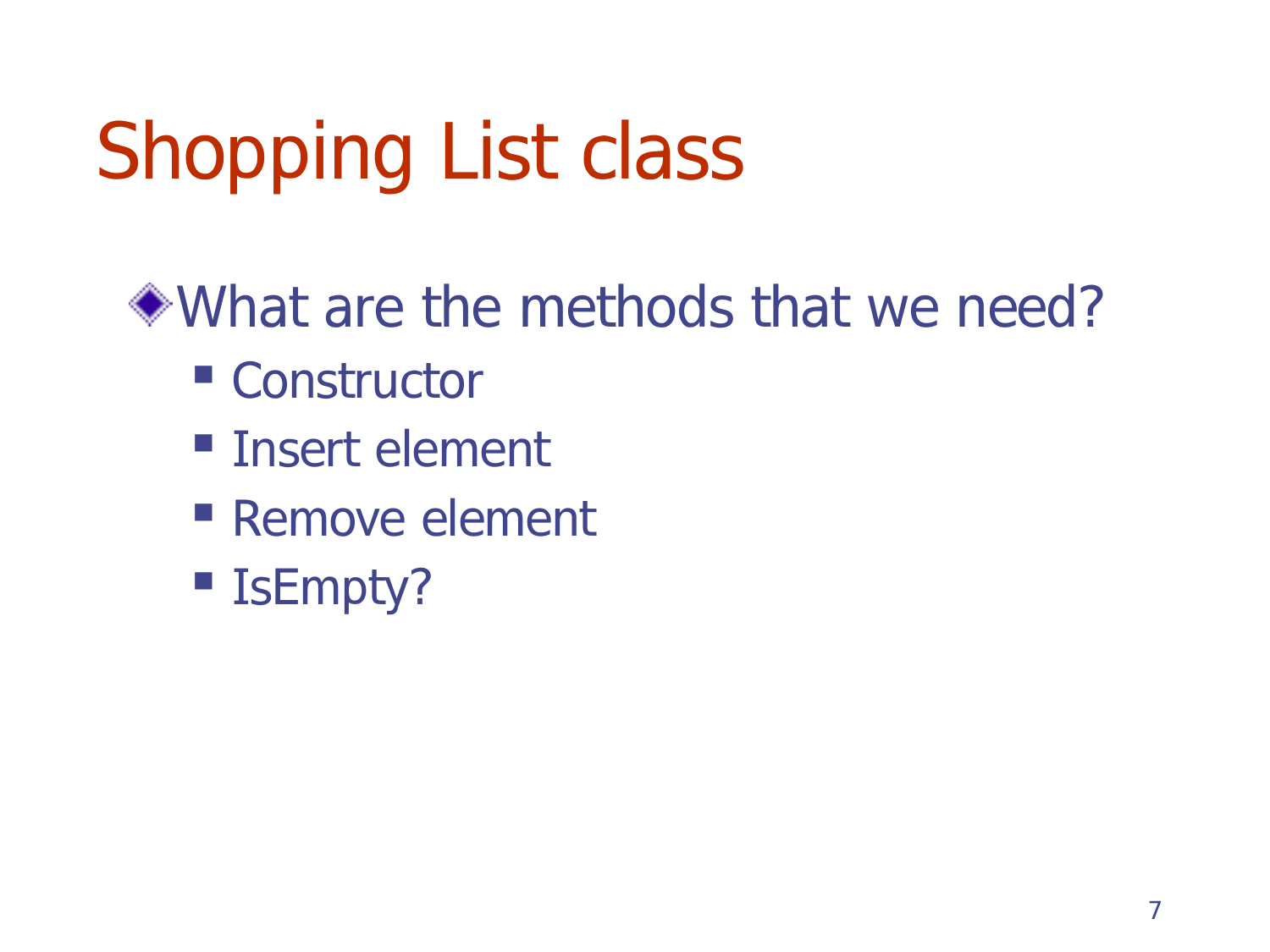

# Shopping List class
What are the methods that we need?
Constructor
Insert element
Remove element
IsEmpty?

7